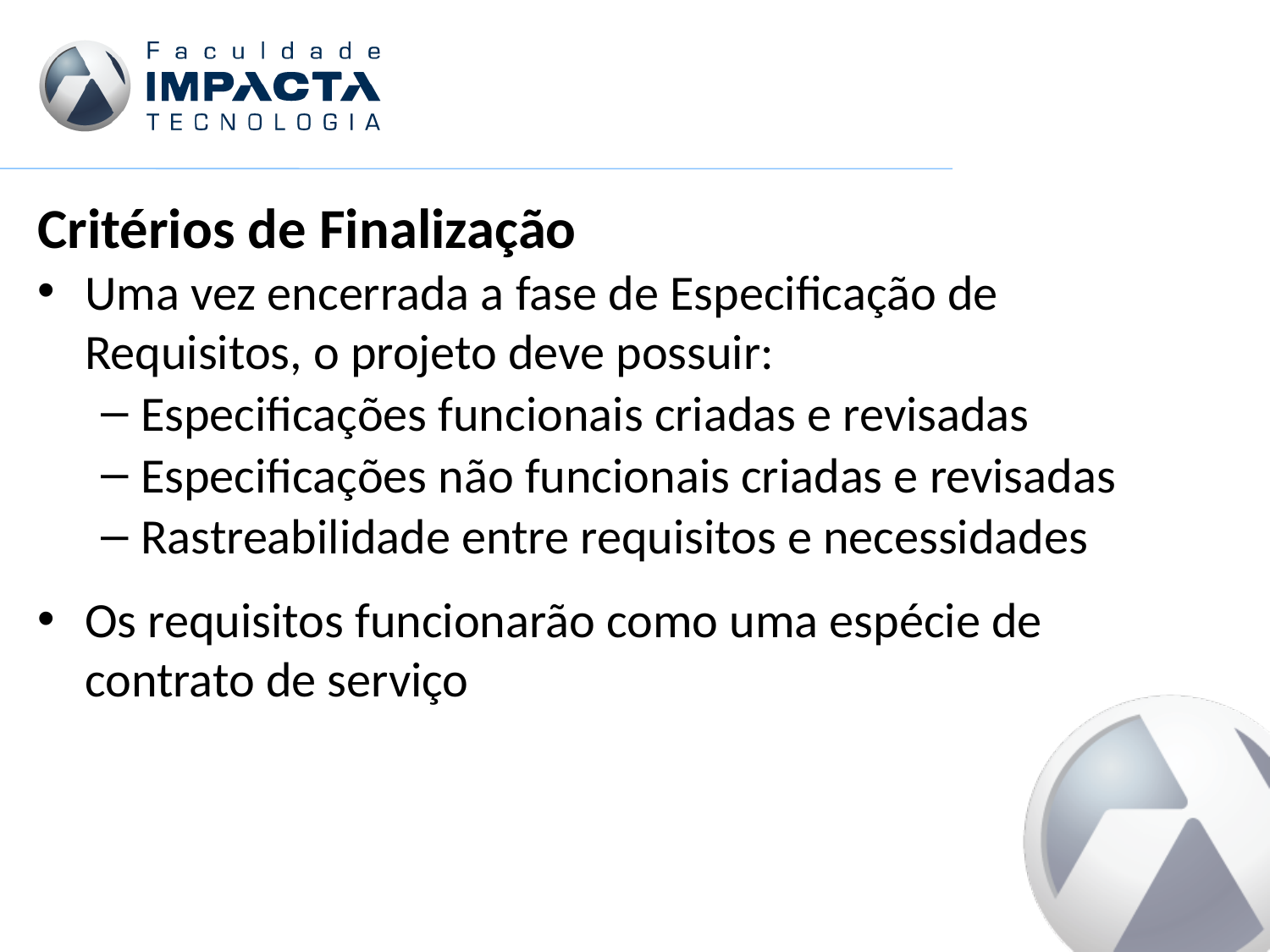

Critérios de Finalização
Uma vez encerrada a fase de Especificação de Requisitos, o projeto deve possuir:
Especificações funcionais criadas e revisadas
Especificações não funcionais criadas e revisadas
Rastreabilidade entre requisitos e necessidades
Os requisitos funcionarão como uma espécie de contrato de serviço